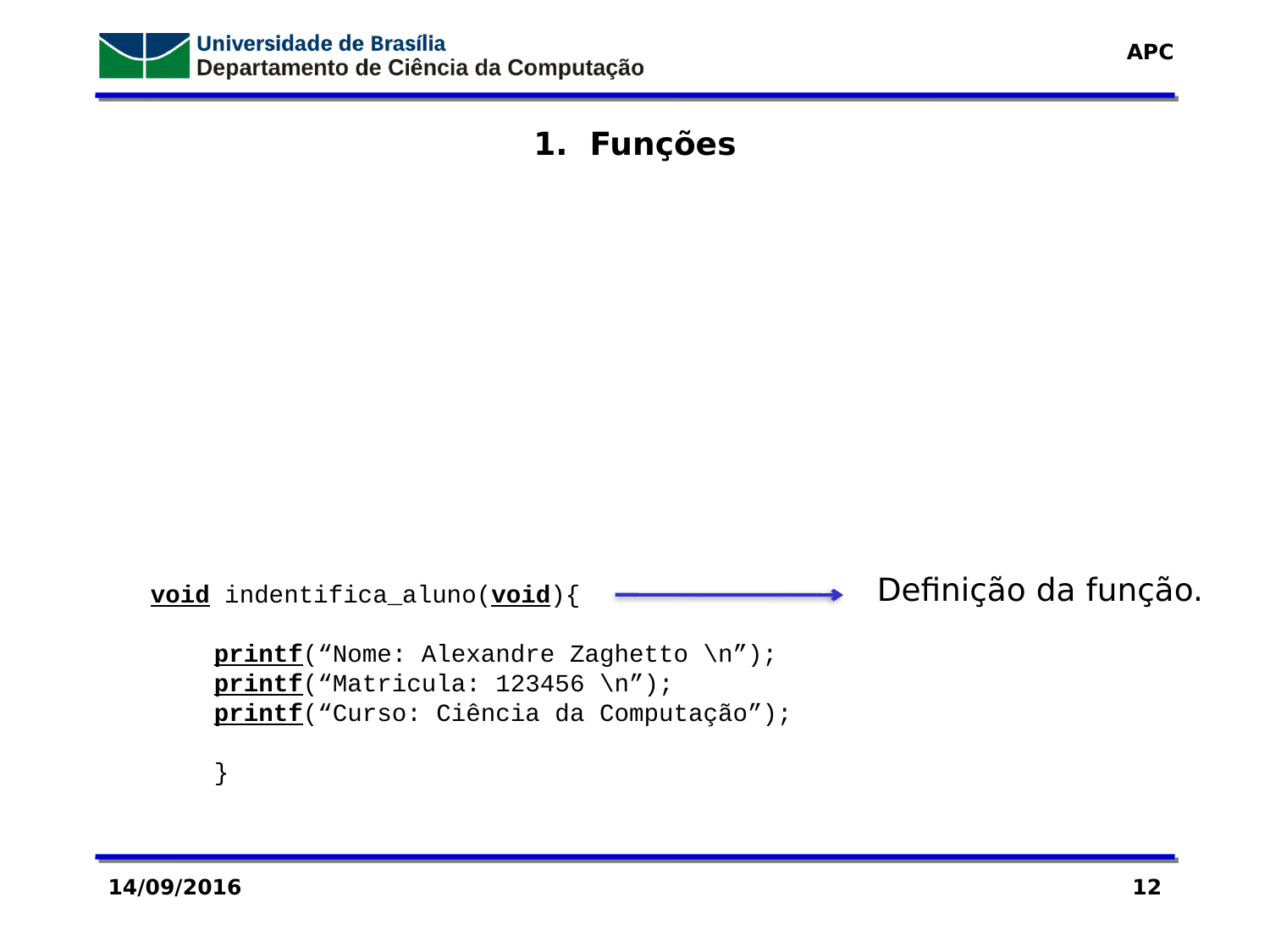

1.  Funções

void indentifica_aluno(void){

printf(“Nome: Alexandre Zaghetto \n”);
printf(“Matricula: 123456 \n”);
printf(“Curso: Ciência da Computação”);

}

Definição da função.
14/09/2016
12